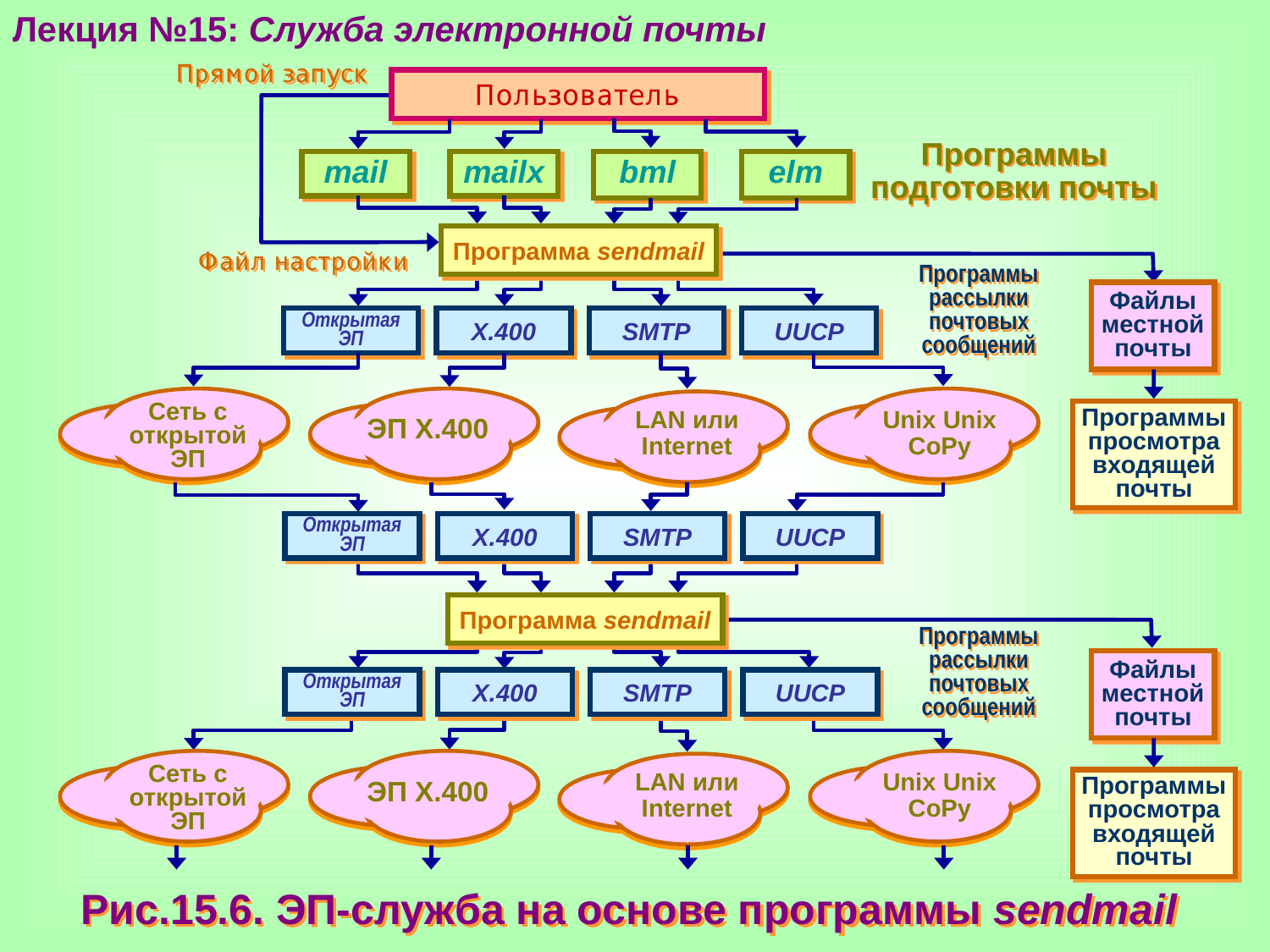

Лекция №15: Служба электронной почты
Прямой запуск
Пользователь

Программы
подготовки почты
mail
mailx
bml
elm

Программа sendmail
Файл настройки

Программы
рассылки
почтовых
сообщений

Файлы местной почты

Программы просмотра входящей почты
Открытая
ЭП
X.400
SMTP
UUCP

Сеть с открытой
ЭП
LAN или
Internet
Unix Unix
CoPy
ЭП Х.400

Открытая
ЭП
X.400
SMTP
UUCP

Программа sendmail

Программы
рассылки
почтовых
сообщений

Файлы местной почты

Программы просмотра входящей почты
Открытая
ЭП
X.400
SMTP
UUCP

Сеть с открытой
ЭП
LAN или
Internet
Unix Unix
CoPy
ЭП Х.400

Рис.15.6. ЭП-служба на основе программы sendmail